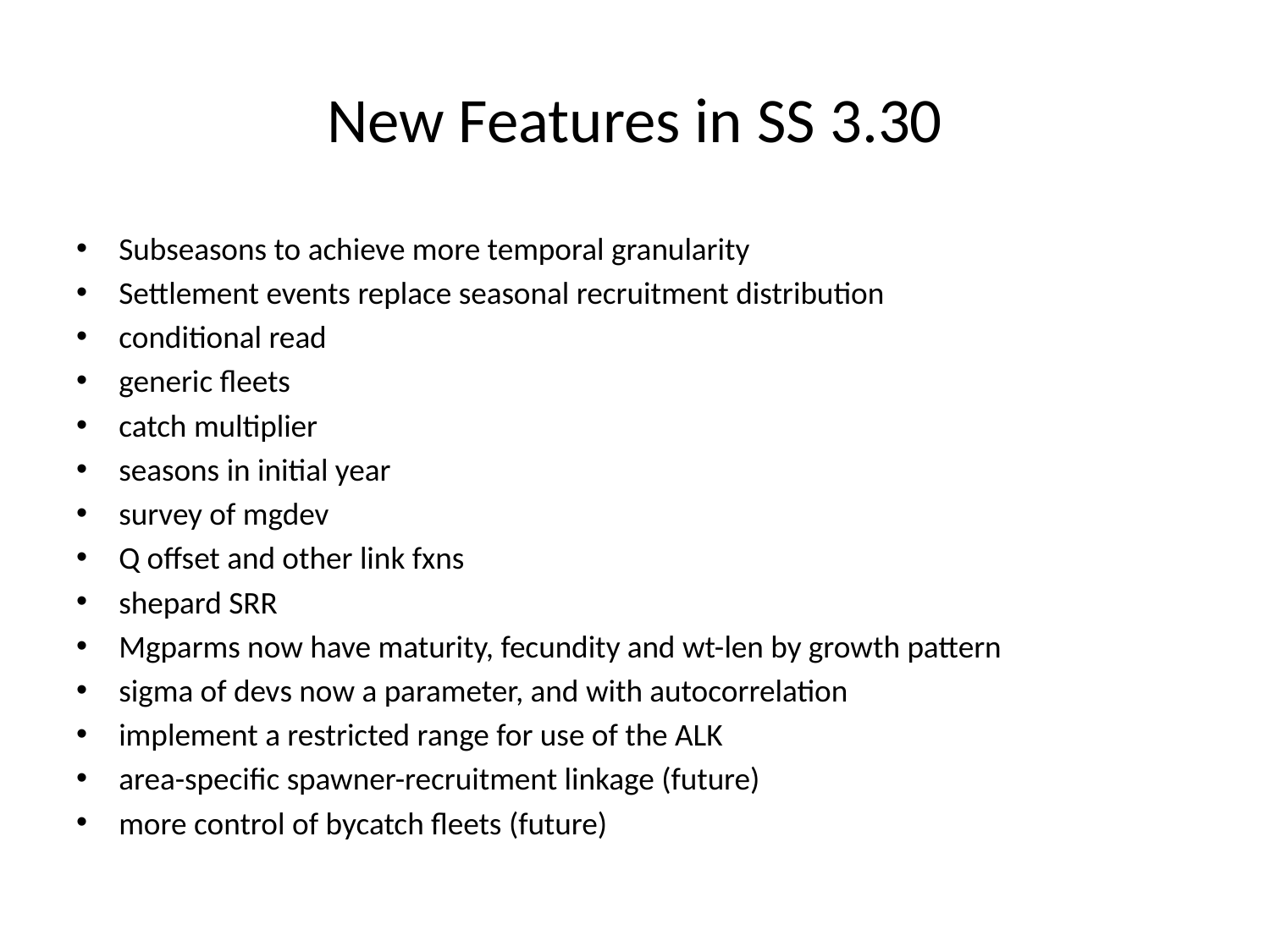

# New Features in SS 3.30
Subseasons to achieve more temporal granularity
Settlement events replace seasonal recruitment distribution
conditional read
generic fleets
catch multiplier
seasons in initial year
survey of mgdev
Q offset and other link fxns
shepard SRR
Mgparms now have maturity, fecundity and wt-len by growth pattern
sigma of devs now a parameter, and with autocorrelation
implement a restricted range for use of the ALK
area-specific spawner-recruitment linkage (future)
more control of bycatch fleets (future)